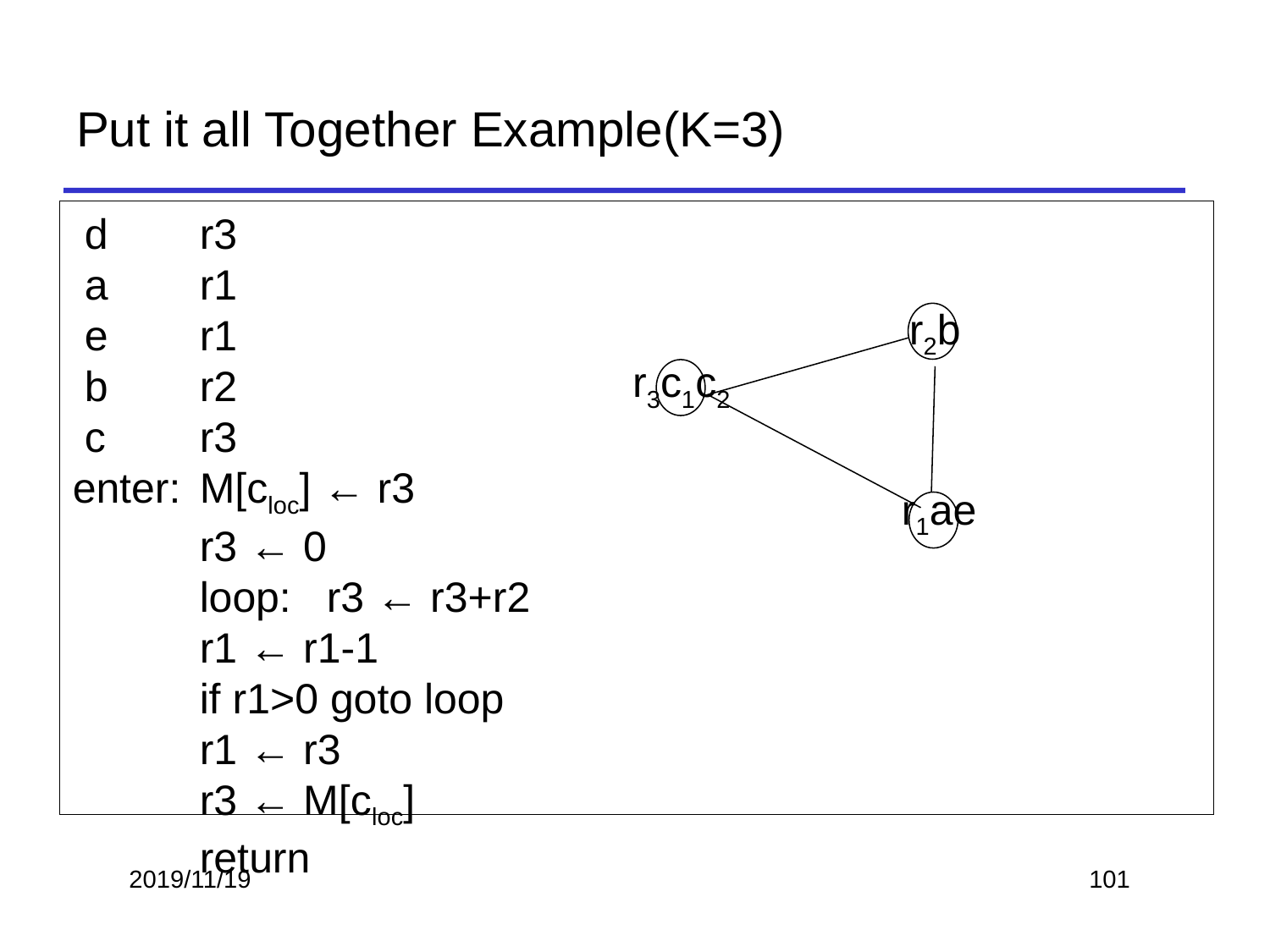

# Put it all Together Example(K=3)
 d    	r3
 a	r1
 e	r1
 b	r2
 c	r3
enter: 	M[cloc] ← r3
	r3 ← 0
	loop:	r3 ← r3+r2
	r1 ← r1-1
	if r1>0 goto loop
	r1 ← r3
	r3 ← M[cloc]
	return

r2b

r3c1c2

r1ae

2019/11/19
101